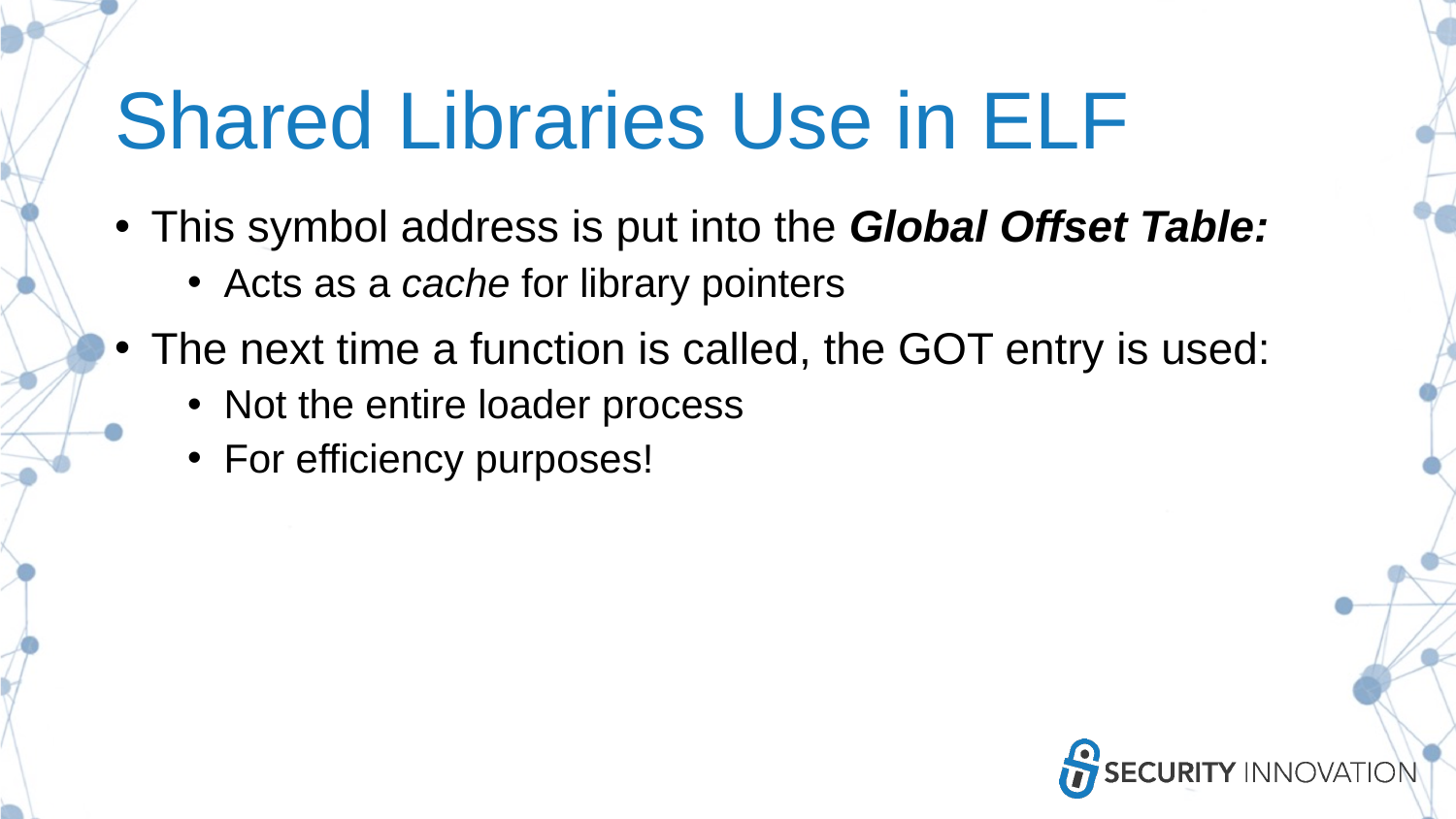

# Shared Libraries Use in ELF
This symbol address is put into the Global Offset Table:
Acts as a cache for library pointers
The next time a function is called, the GOT entry is used:
Not the entire loader process
For efficiency purposes!